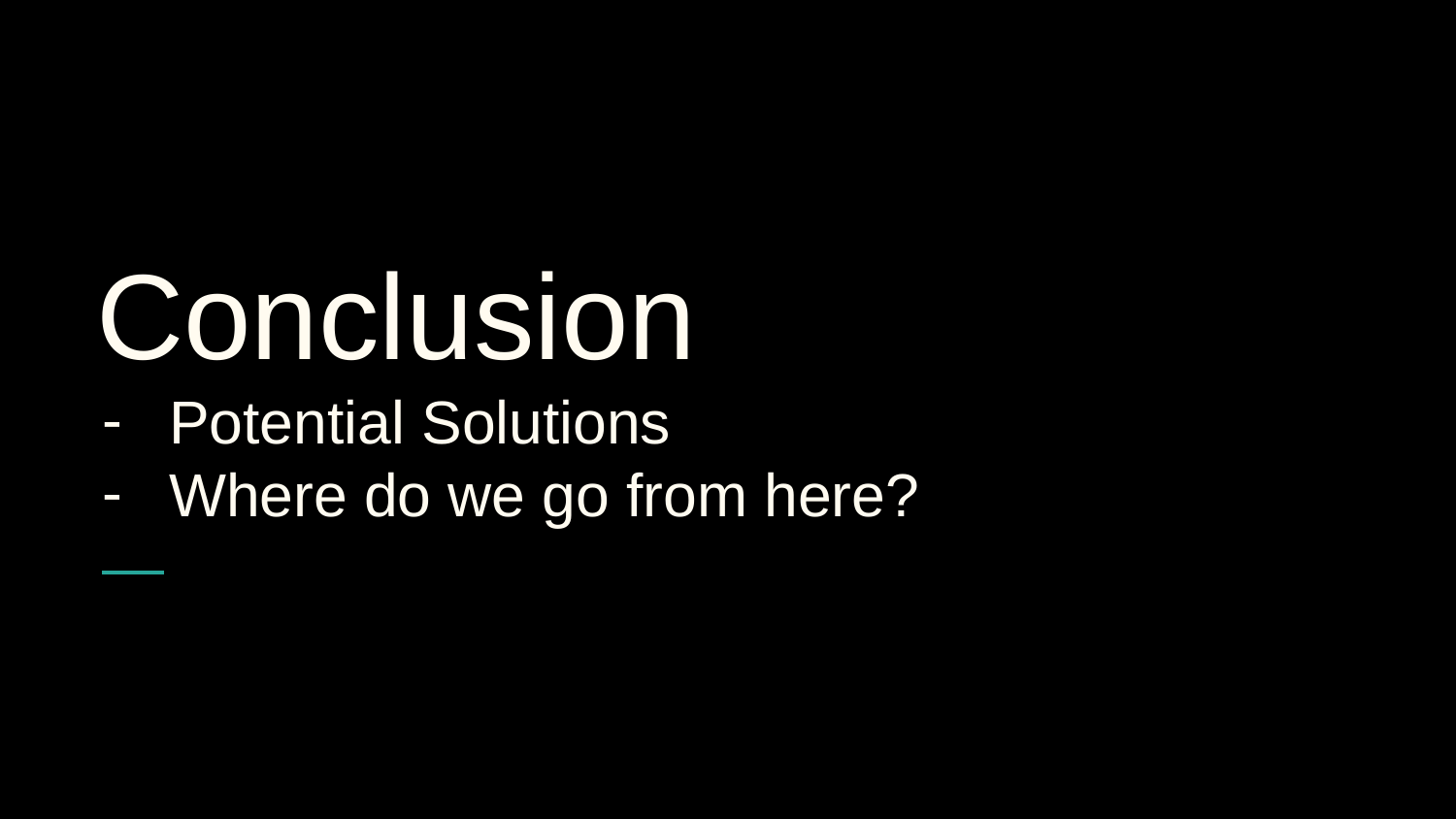

# Conclusion
Potential Solutions
Where do we go from here?